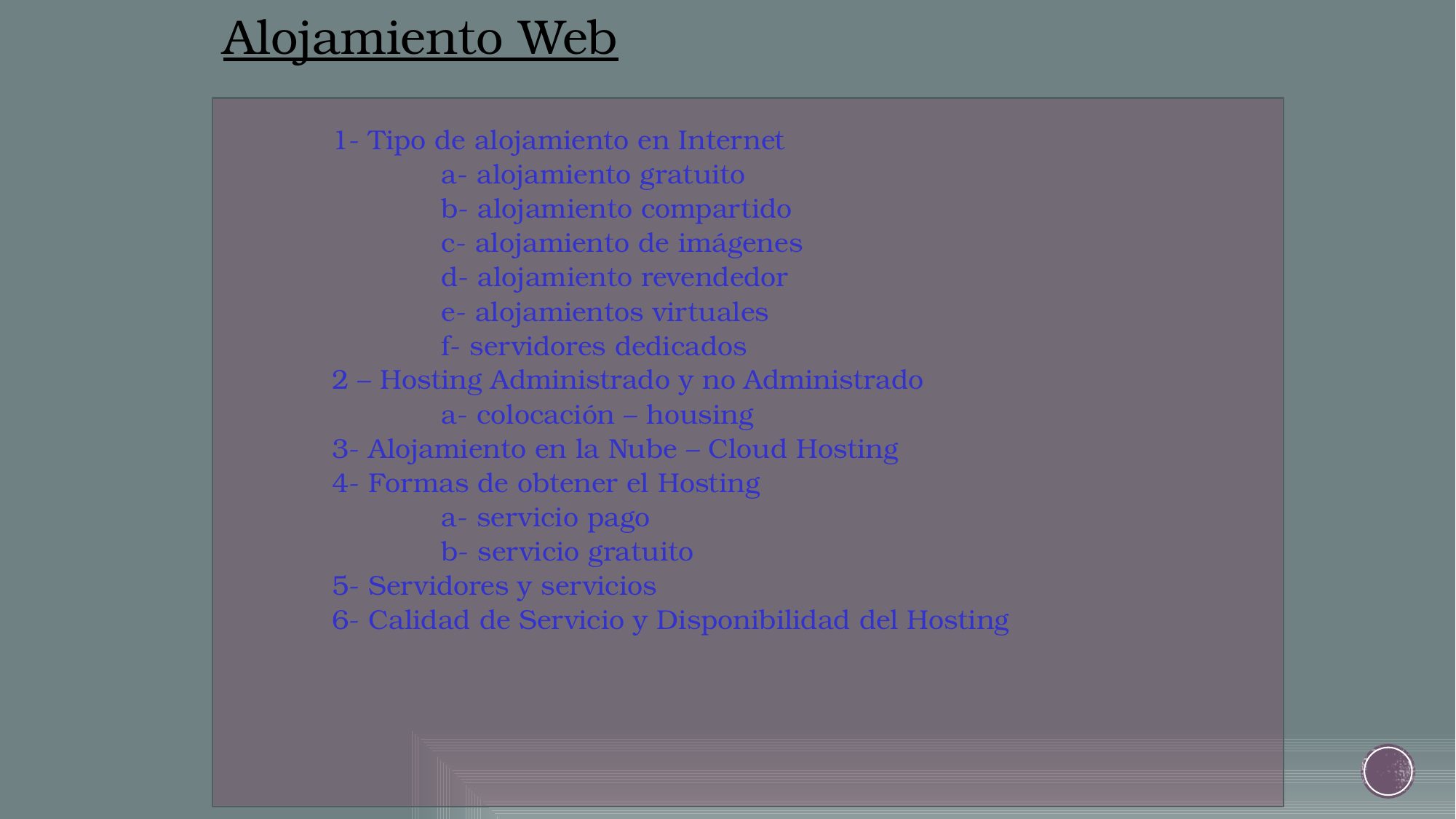

Alojamiento Web

	1- Tipo de alojamiento en Internet
		a- alojamiento gratuito
		b- alojamiento compartido
		c- alojamiento de imágenes
		d- alojamiento revendedor
		e- alojamientos virtuales
		f- servidores dedicados
	2 – Hosting Administrado y no Administrado
		a- colocación – housing
	3- Alojamiento en la Nube – Cloud Hosting
	4- Formas de obtener el Hosting
		a- servicio pago
		b- servicio gratuito
	5- Servidores y servicios
	6- Calidad de Servicio y Disponibilidad del Hosting